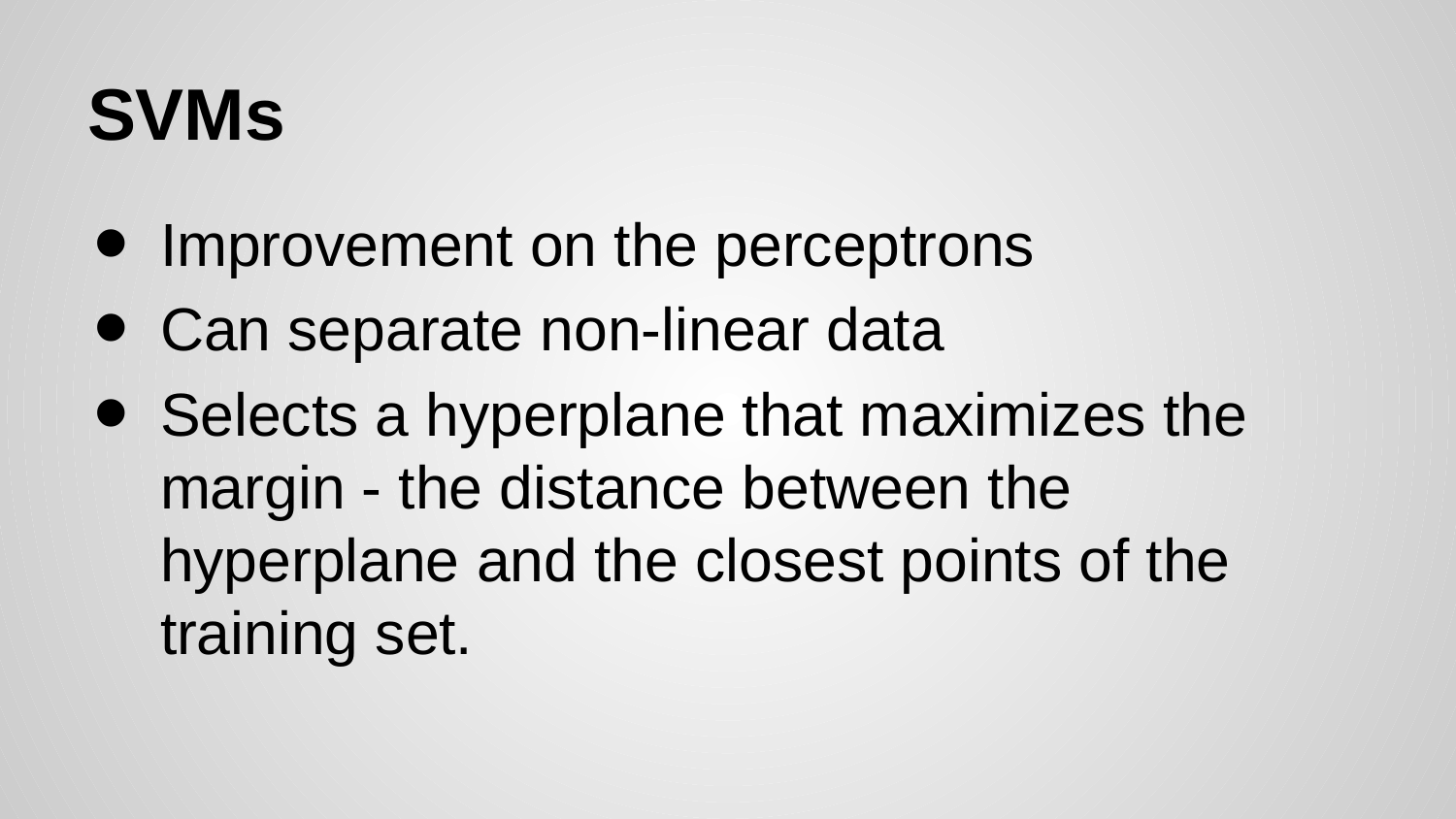

# SVMs
Improvement on the perceptrons
Can separate non-linear data
Selects a hyperplane that maximizes the margin - the distance between the hyperplane and the closest points of the training set.